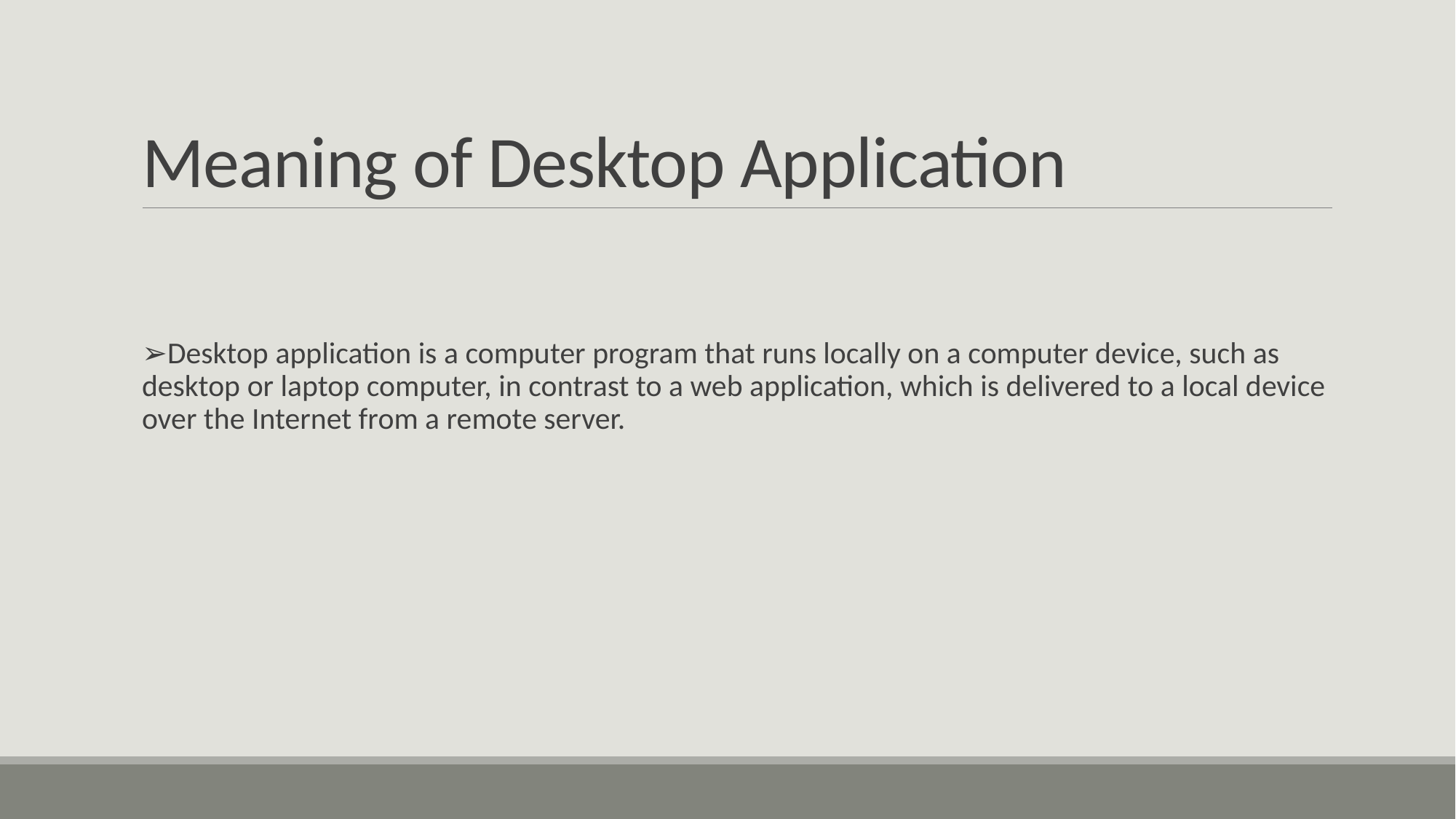

# Meaning of Desktop Application

➢Desktop application is a computer program that runs locally on a computer device, such as desktop or laptop computer, in contrast to a web application, which is delivered to a local device over the Internet from a remote server.